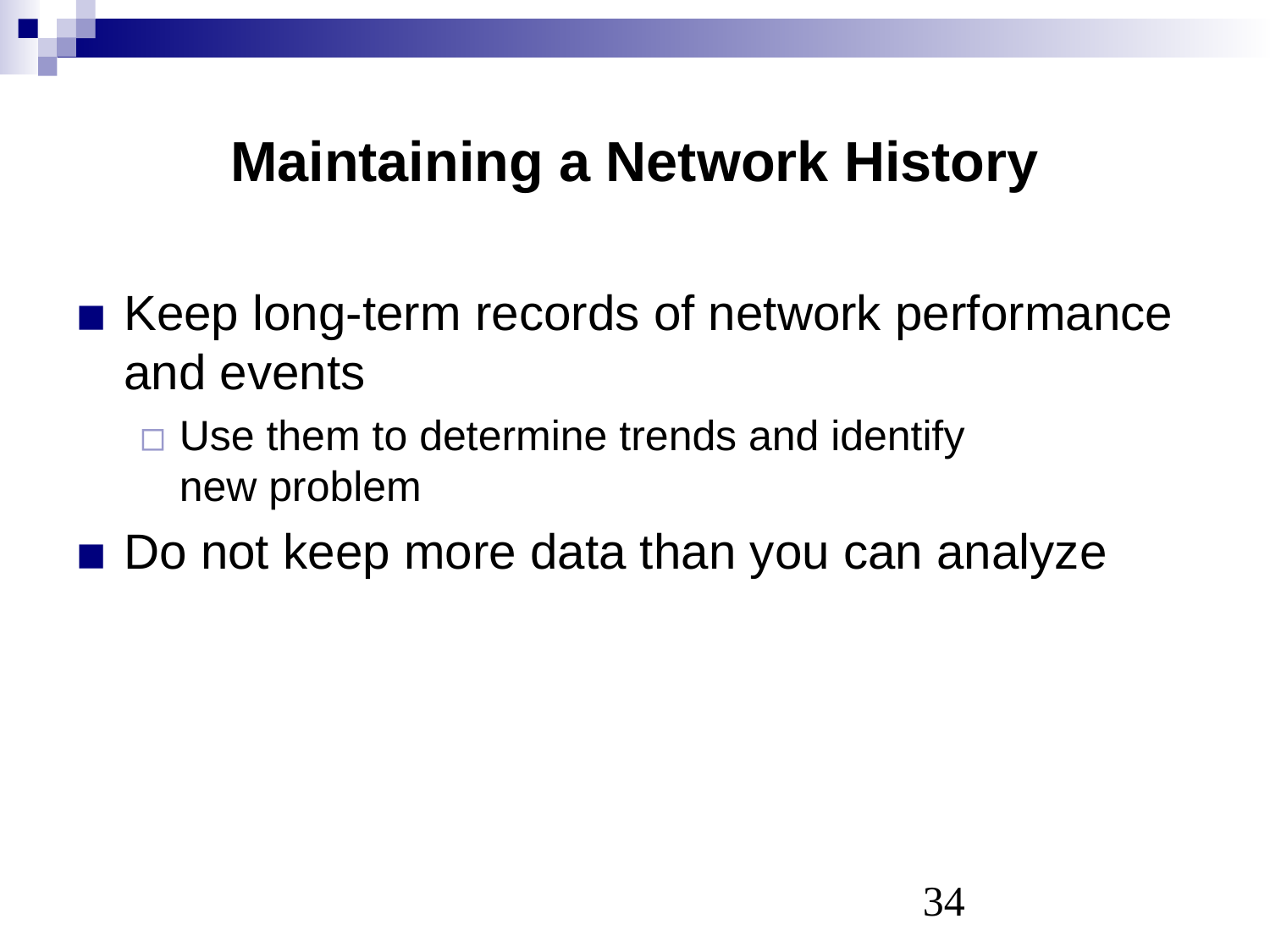

# Maintaining a Network History
Keep long-term records of network performance and events
Use them to determine trends and identify
new problem
Do not keep more data than you can analyze
34